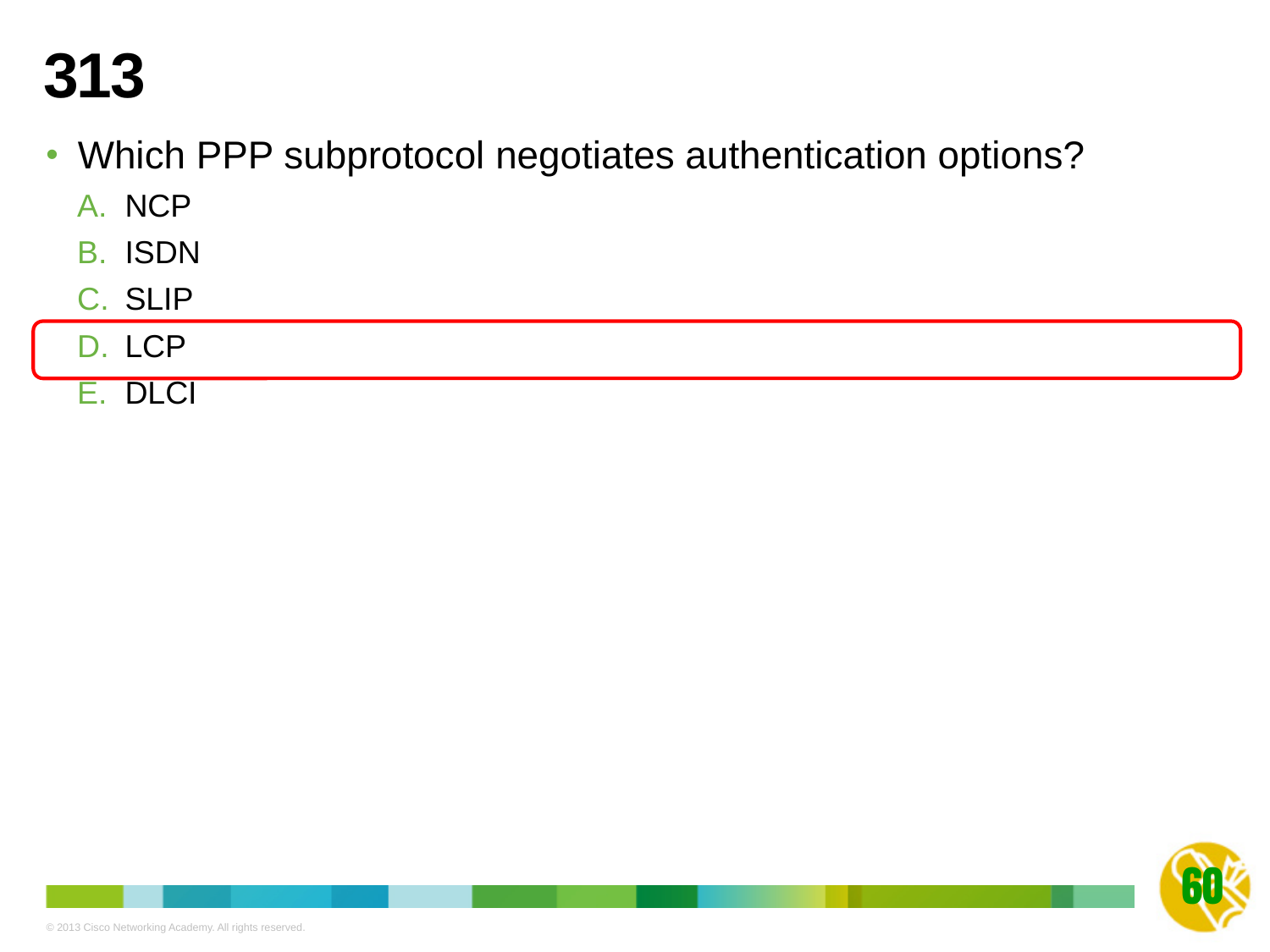

# 313
Which PPP subprotocol negotiates authentication options?
NCP
ISDN
SLIP
LCP
DLCI